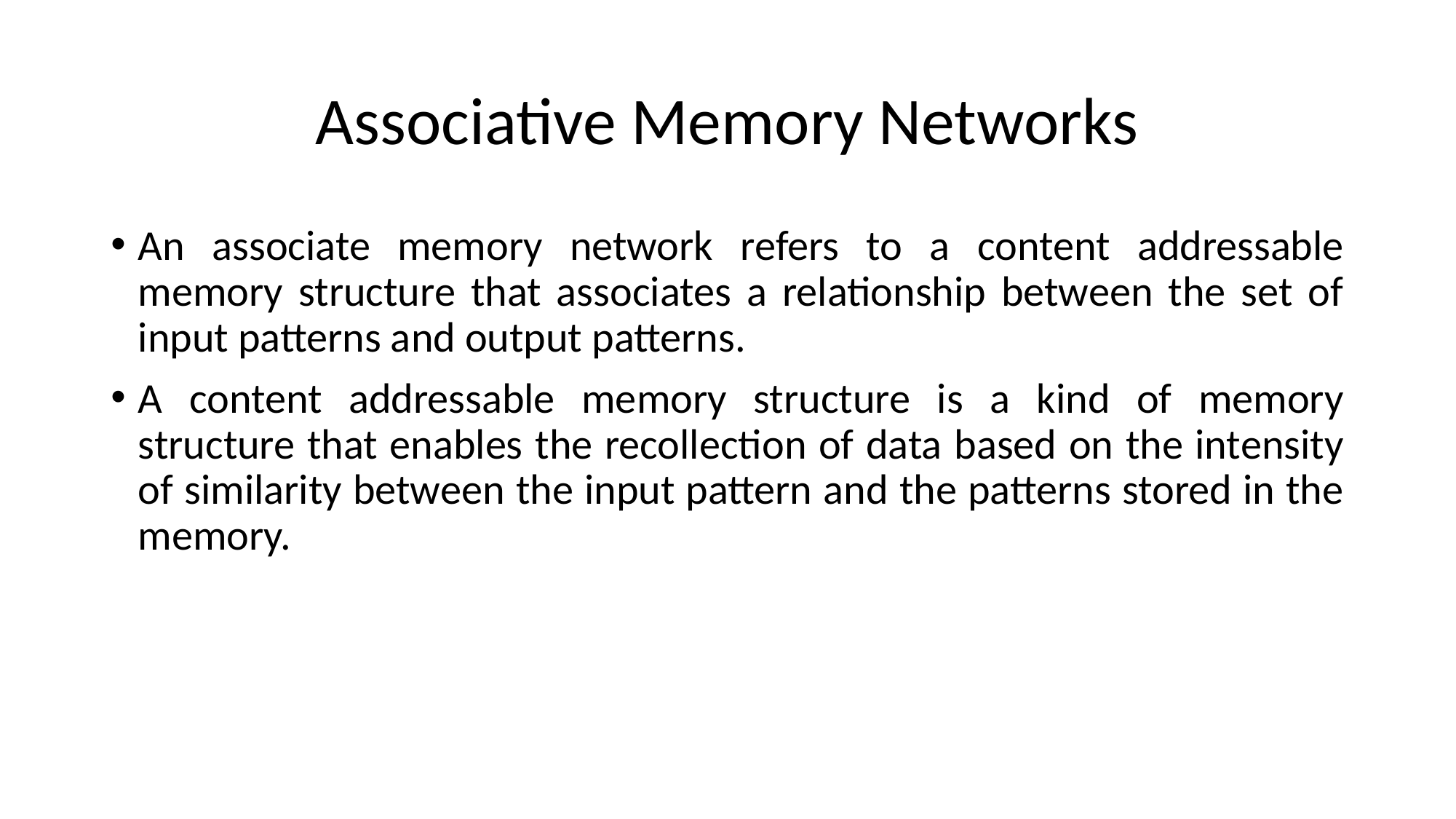

# Associative Memory Networks
An associate memory network refers to a content addressable memory structure that associates a relationship between the set of input patterns and output patterns.
A content addressable memory structure is a kind of memory structure that enables the recollection of data based on the intensity of similarity between the input pattern and the patterns stored in the memory.